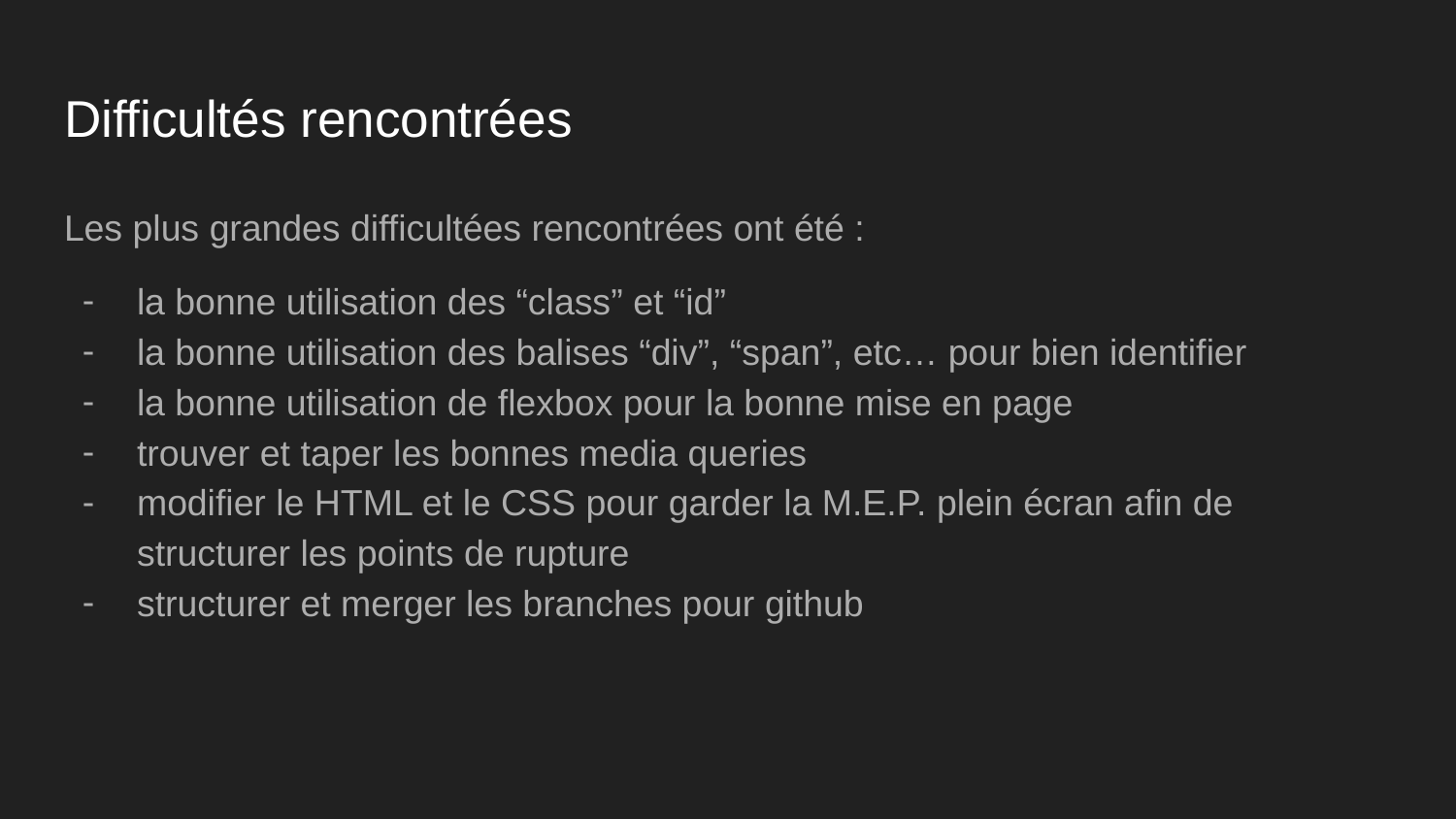

# Difficultés rencontrées
Les plus grandes difficultées rencontrées ont été :
la bonne utilisation des “class” et “id”
la bonne utilisation des balises “div”, “span”, etc… pour bien identifier
la bonne utilisation de flexbox pour la bonne mise en page
trouver et taper les bonnes media queries
modifier le HTML et le CSS pour garder la M.E.P. plein écran afin de structurer les points de rupture
structurer et merger les branches pour github